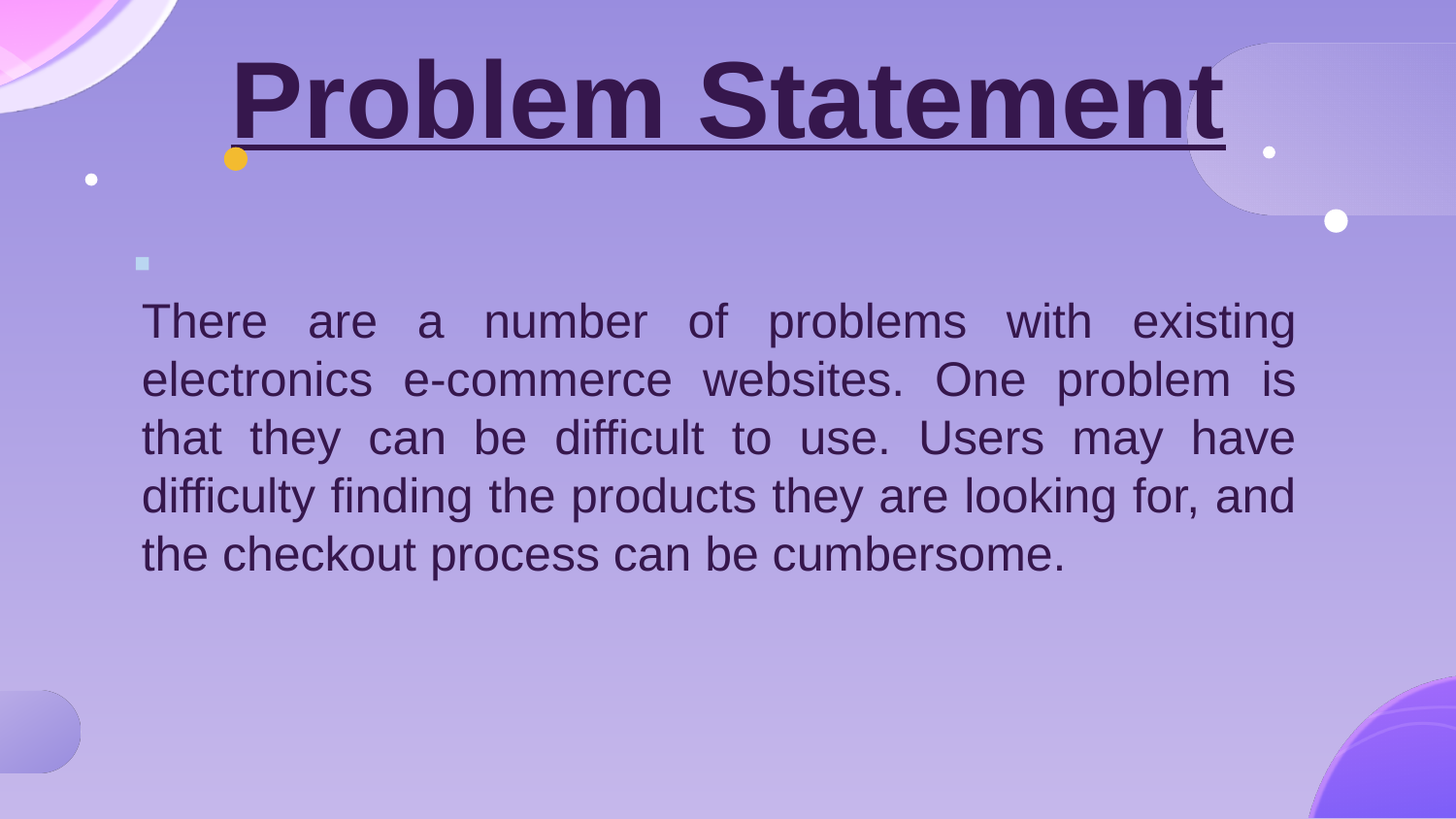

# Problem Statement

There are a number of problems with existing electronics e-commerce websites. One problem is that they can be difficult to use. Users may have difficulty finding the products they are looking for, and the checkout process can be cumbersome.